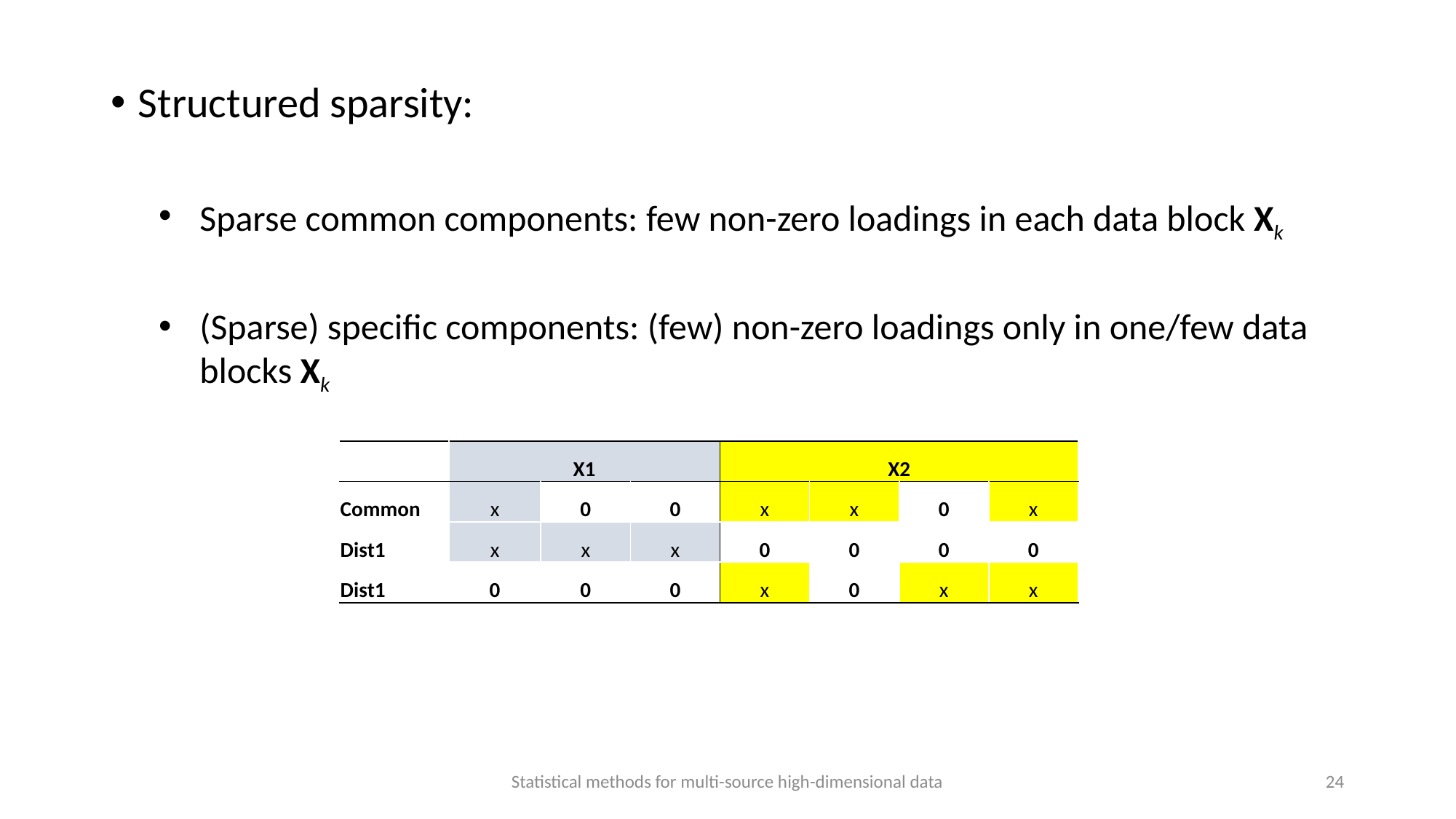

Structured sparsity:

Sparse common components: few non-zero loadings in each data block Xk

(Sparse) specific components: (few) non-zero loadings only in one/few data blocks Xk

|  | X1 |  |  | X2 |  |  |  |
| --- | --- | --- | --- | --- | --- | --- | --- |
| Common | x | 0 | 0 | x | x | 0 | x |
| Dist1 | x | x | x | 0 | 0 | 0 | 0 |
| Dist1 | 0 | 0 | 0 | x | 0 | x | x |
Statistical methods for multi-source high-dimensional data
24